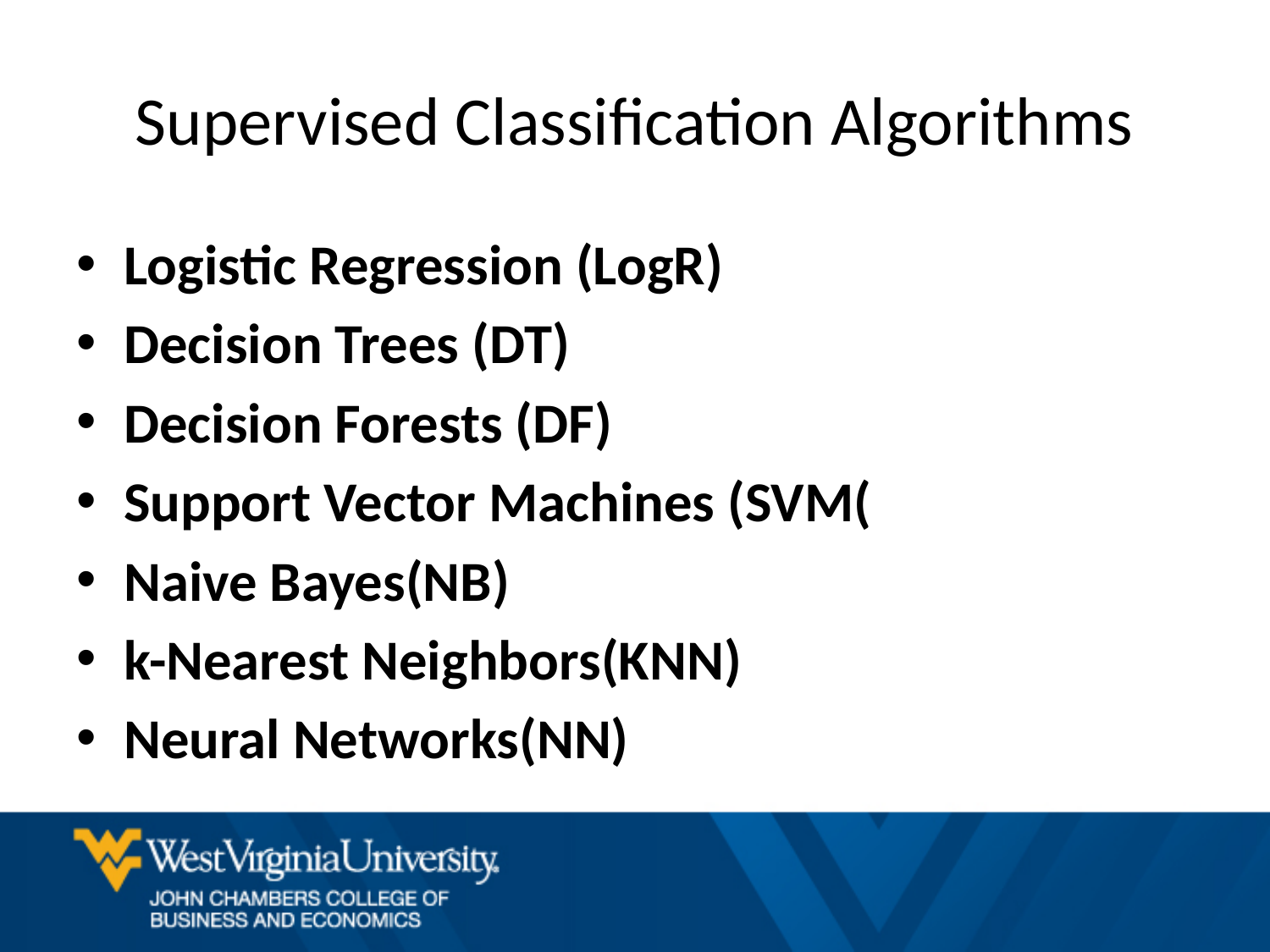

# Supervised Classification Algorithms
Logistic Regression (LogR)
Decision Trees (DT)
Decision Forests (DF)
Support Vector Machines (SVM(
Naive Bayes(NB)
k-Nearest Neighbors(KNN)
Neural Networks(NN)